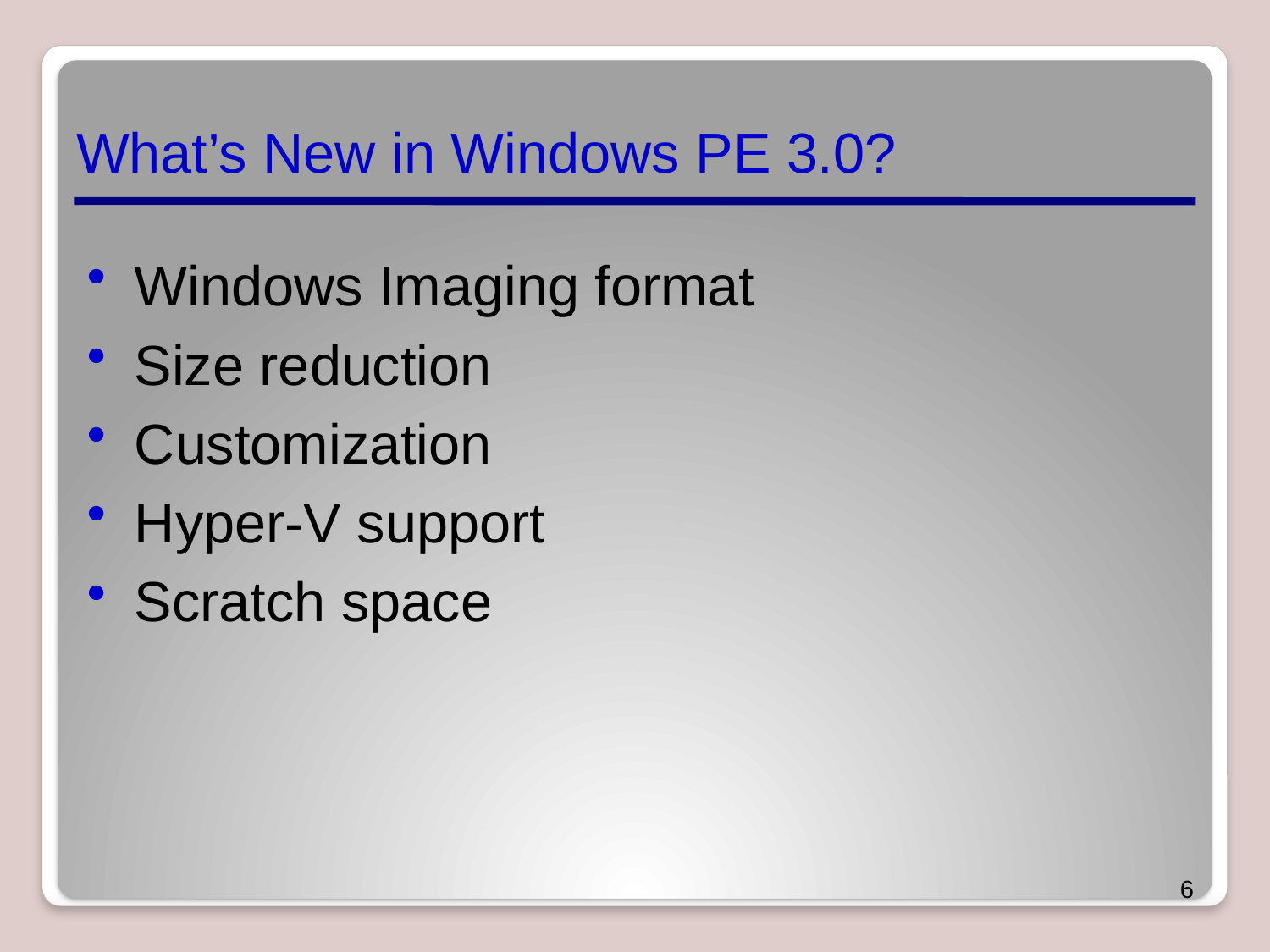

# What’s New in Windows PE 3.0?
Windows Imaging format
Size reduction
Customization
Hyper-V support
Scratch space
6